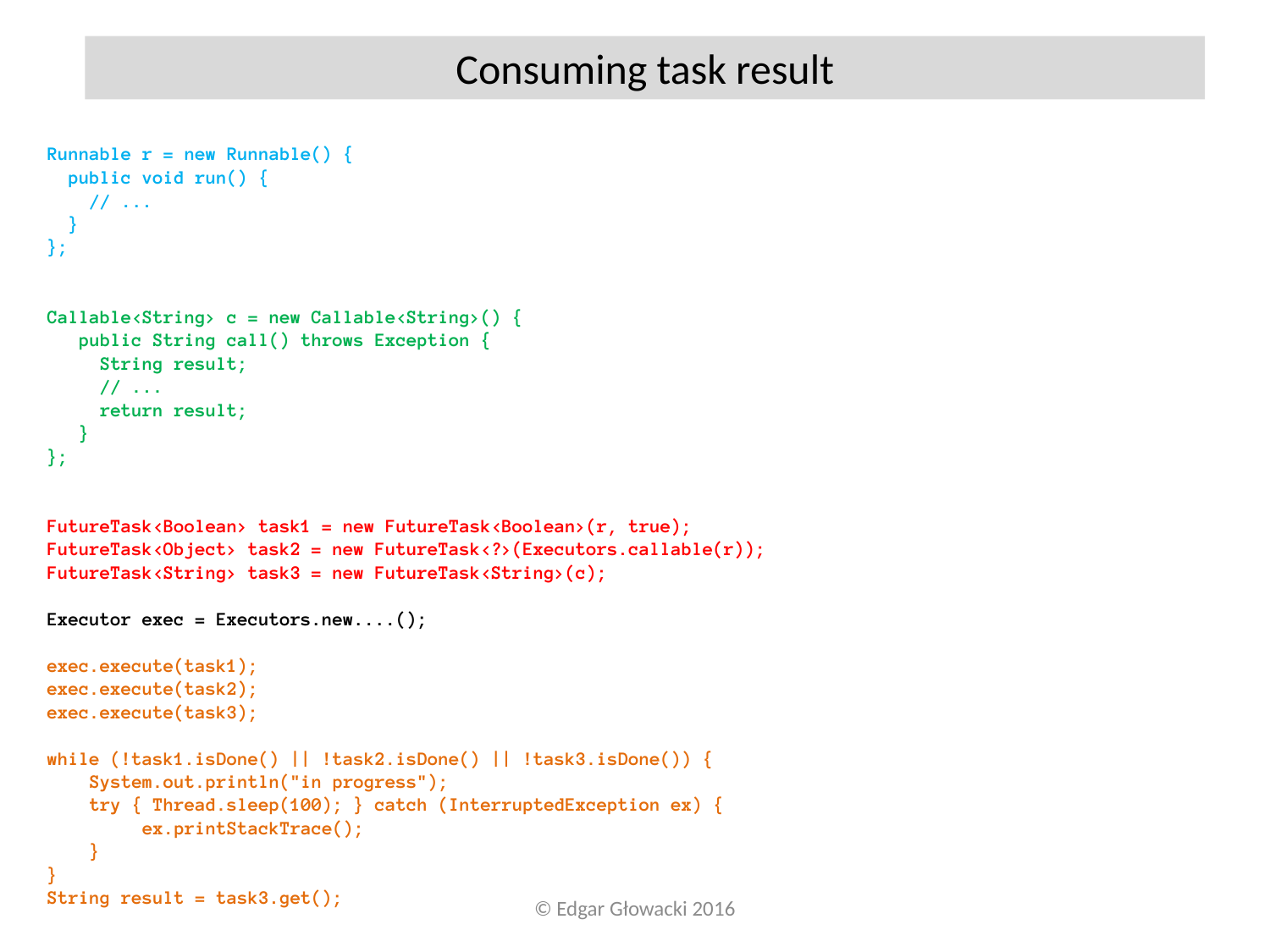

Consuming task result
Runnable r = new Runnable() {
  public void run() {
    // ...
  }
};

Callable<String> c = new Callable<String>() {
   public String call() throws Exception {
     String result;
     // ...
     return result;
   }
};

FutureTask<Boolean> task1 = new FutureTask<Boolean>(r, true);
FutureTask<Object> task2 = new FutureTask<?>(Executors.callable(r));
FutureTask<String> task3 = new FutureTask<String>(c);

Executor exec = Executors.new....();

exec.execute(task1);
exec.execute(task2);
exec.execute(task3);

while (!task1.isDone() || !task2.isDone() || !task3.isDone()) {
    System.out.println("in progress");
    try { Thread.sleep(100); } catch (InterruptedException ex) {
         ex.printStackTrace();
    }
}
String result = task3.get();
© Edgar Głowacki 2016